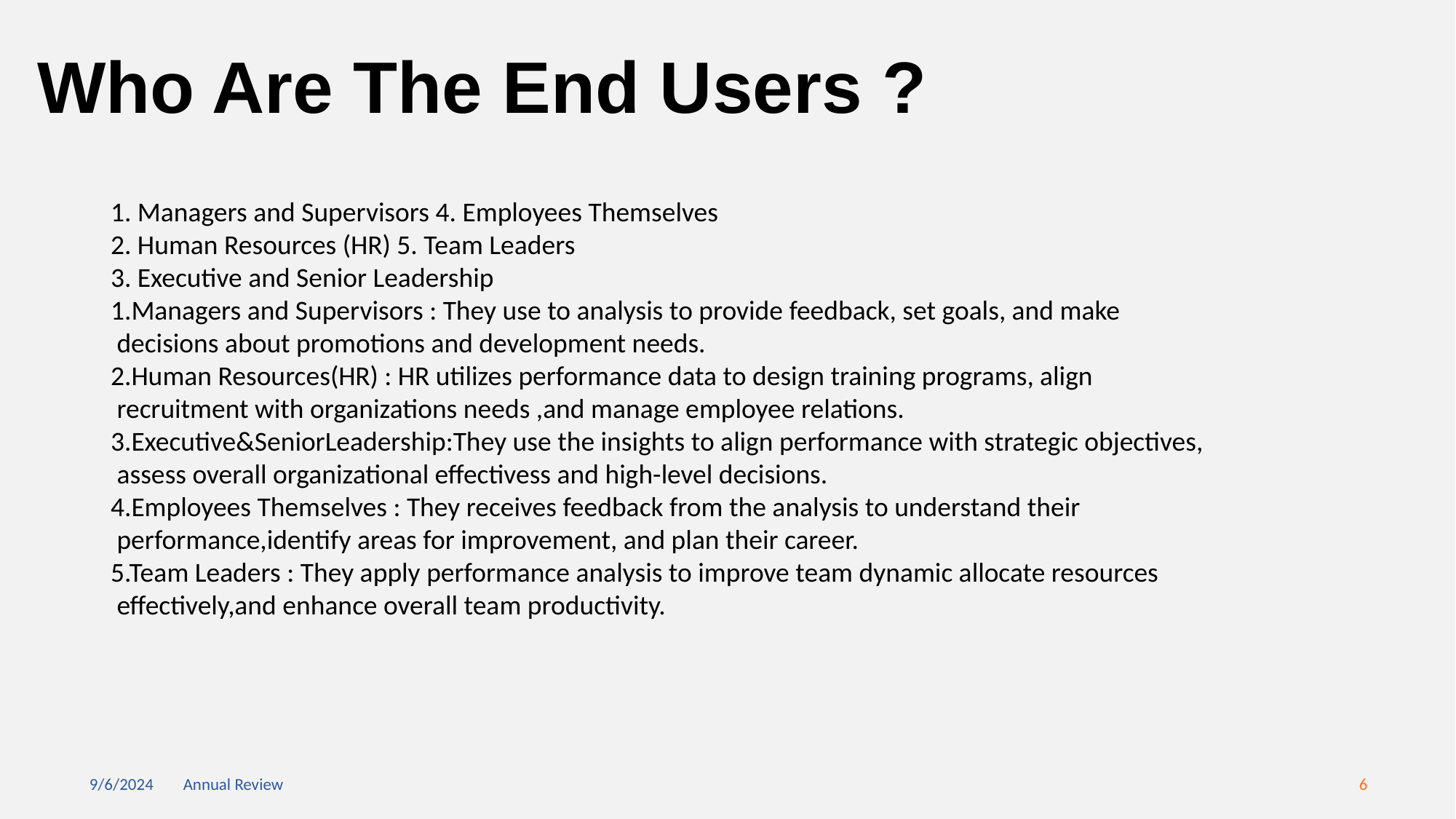

# Who Are The End Users ?
1. Managers and Supervisors 4. Employees Themselves
2. Human Resources (HR) 5. Team Leaders
3. Executive and Senior Leadership
1.Managers and Supervisors : They use to analysis to provide feedback, set goals, and make
 decisions about promotions and development needs.
2.Human Resources(HR) : HR utilizes performance data to design training programs, align
 recruitment with organizations needs ,and manage employee relations.
3.Executive&SeniorLeadership:They use the insights to align performance with strategic objectives,
 assess overall organizational effectivess and high-level decisions.
4.Employees Themselves : They receives feedback from the analysis to understand their
 performance,identify areas for improvement, and plan their career.
5.Team Leaders : They apply performance analysis to improve team dynamic allocate resources
 effectively,and enhance overall team productivity.